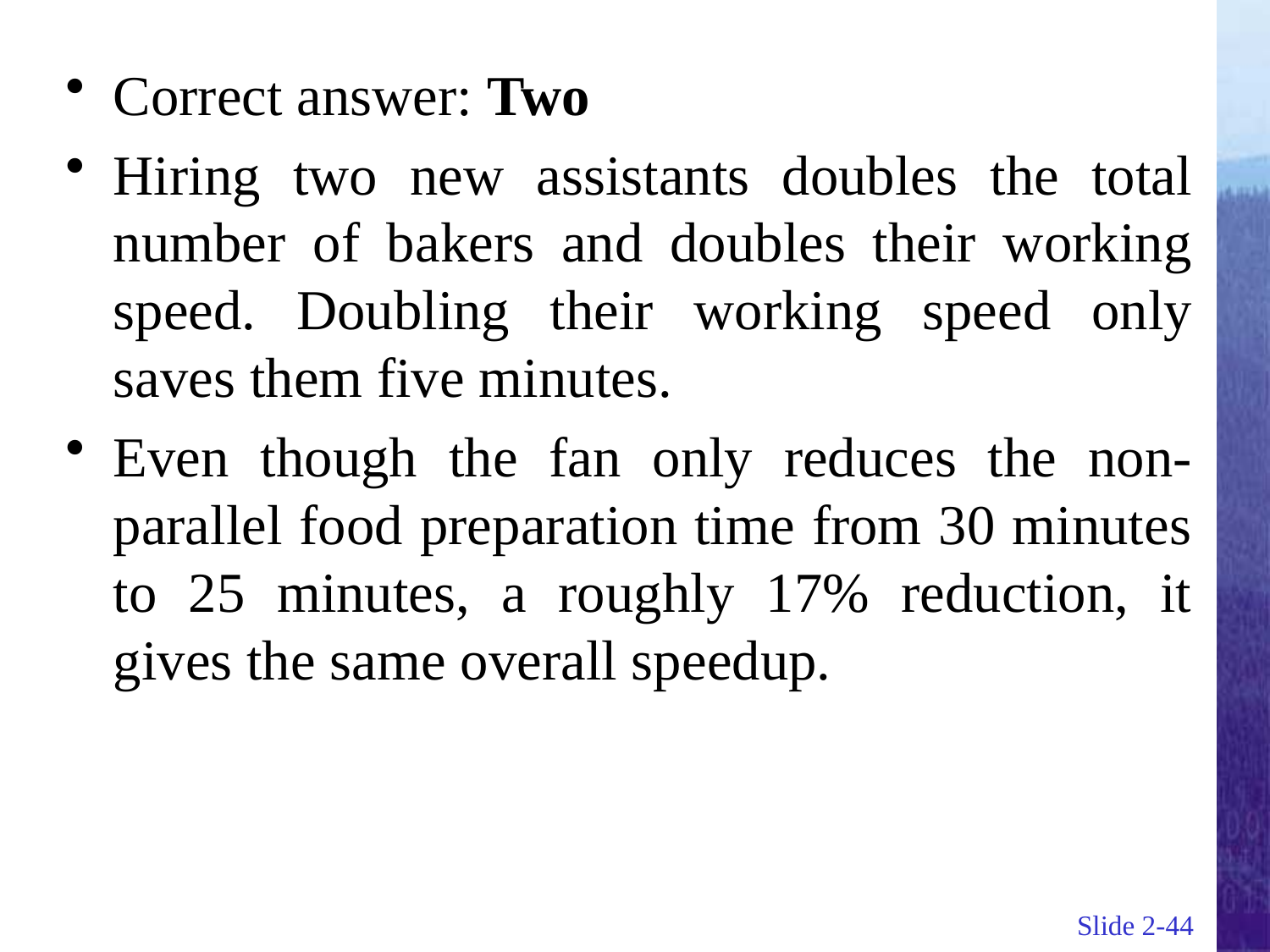

Correct answer: Two
Hiring two new assistants doubles the total number of bakers and doubles their working speed. Doubling their working speed only saves them five minutes.
Even though the fan only reduces the non-parallel food preparation time from 30 minutes to 25 minutes, a roughly 17% reduction, it gives the same overall speedup.